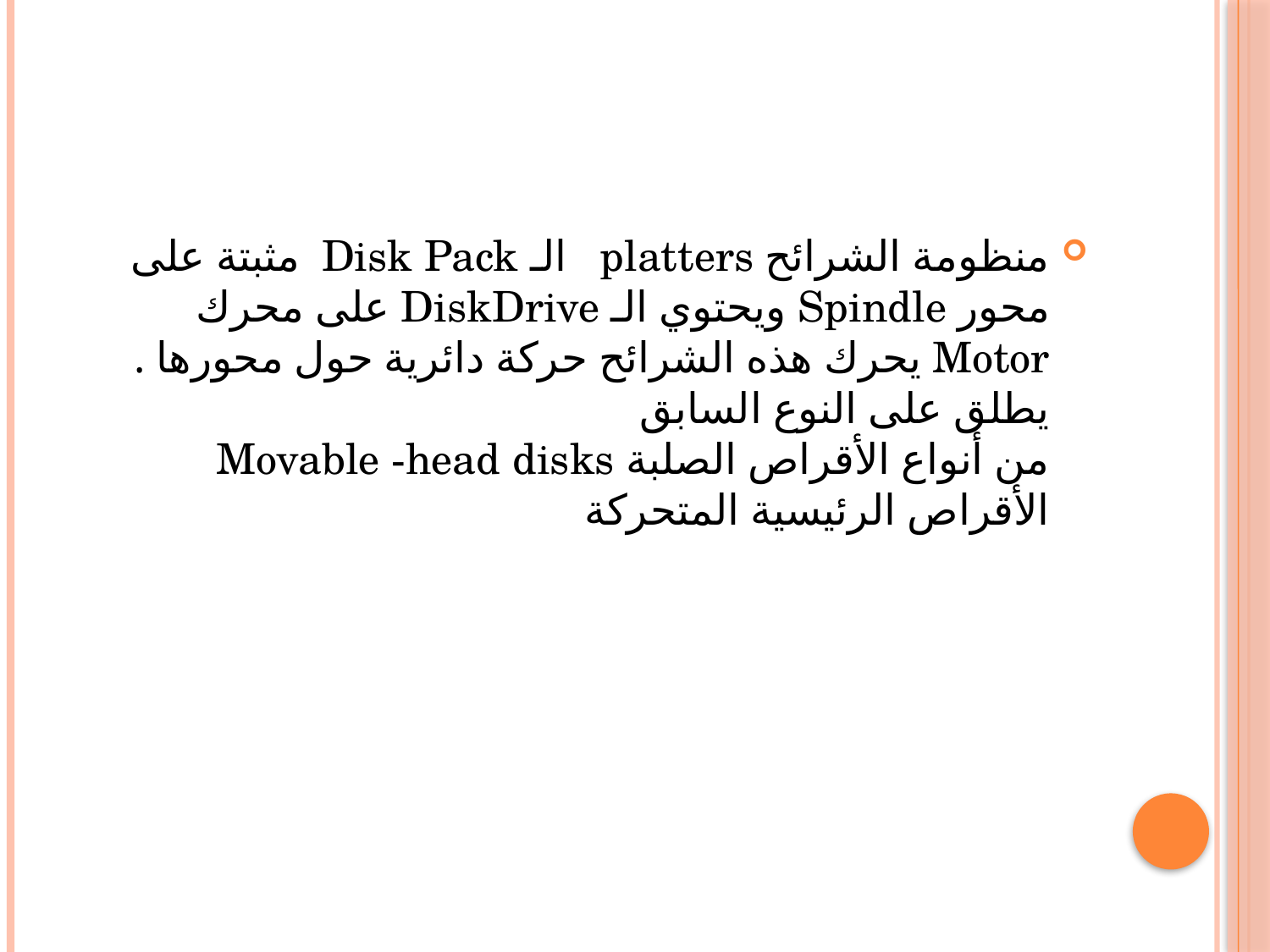

#
منظومة الشرائح platters   الـ Disk Pack  مثبتة على محور Spindle ويحتوي الـ DiskDrive على محرك Motor يحرك هذه الشرائح حركة دائرية حول محورها . يطلق على النوع السابق
من أنواع الأقراص الصلبة Movable -head disks  الأقراص الرئيسية المتحركة